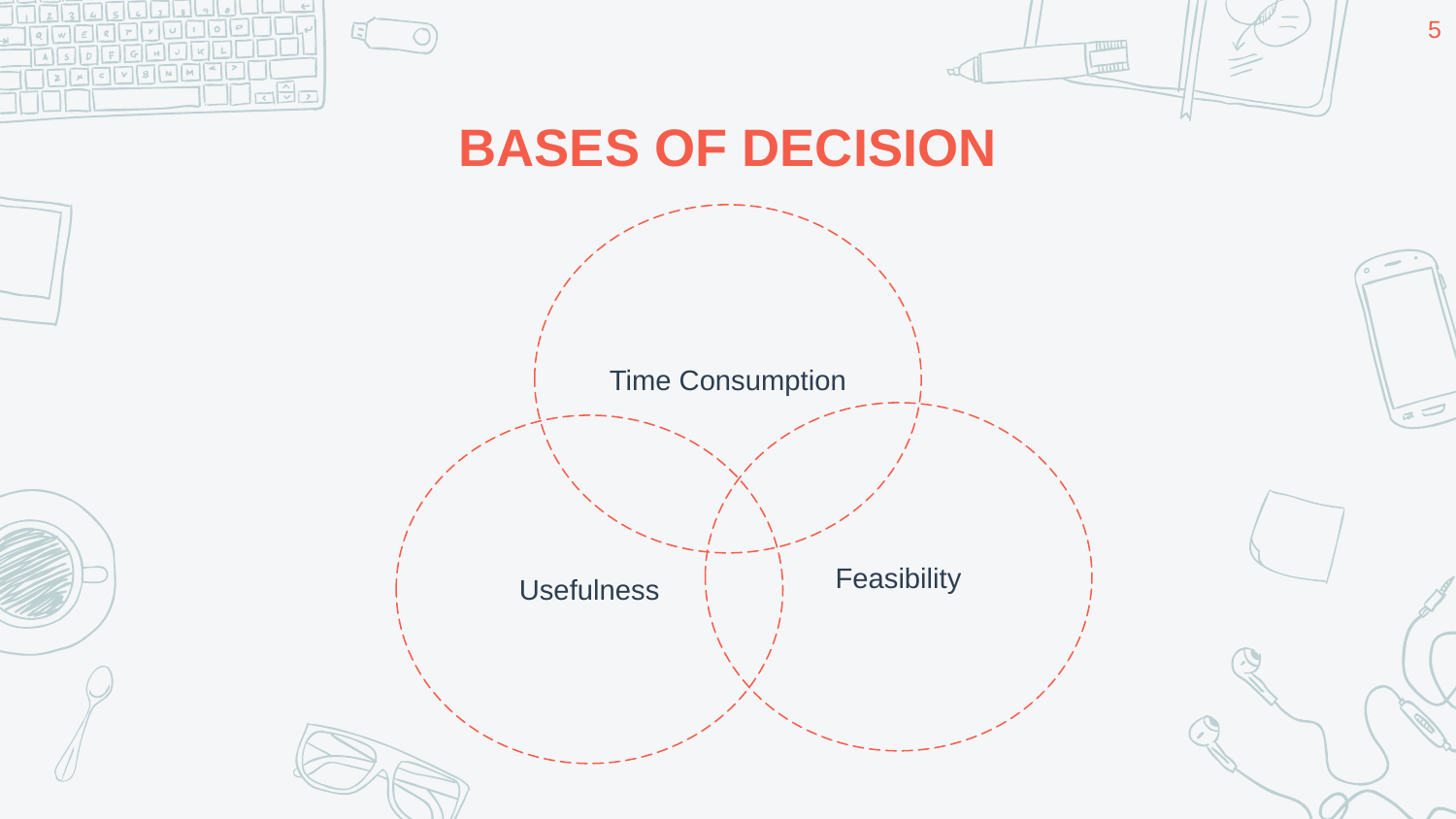

5
# BASES OF DECISION
Time Consumption
Feasibility
Usefulness